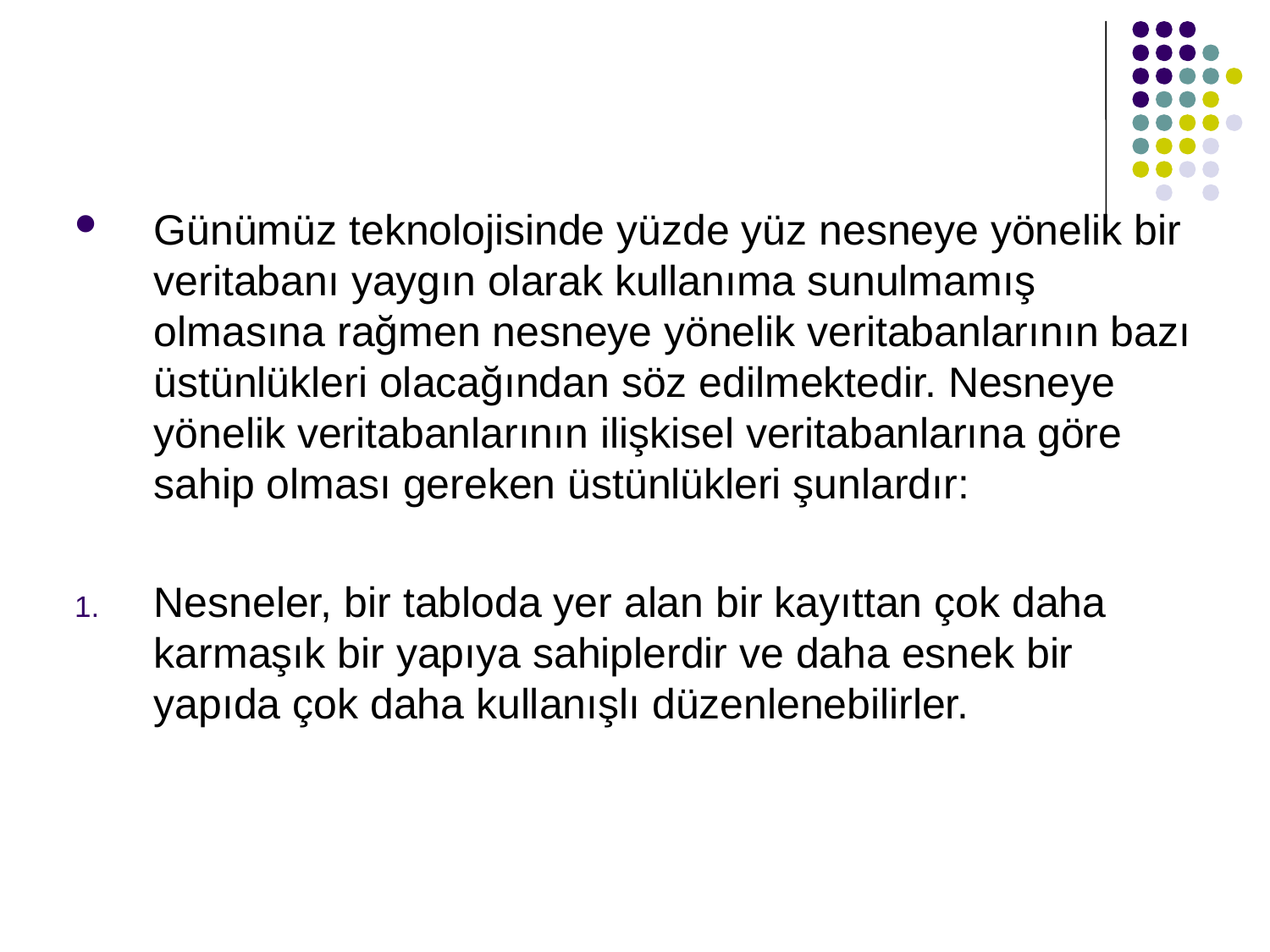

#
Günümüz teknolojisinde yüzde yüz nesneye yönelik bir veritabanı yaygın olarak kullanıma sunulmamış olmasına rağmen nesneye yönelik veritabanlarının bazı üstünlükleri olacağından söz edilmektedir. Nesneye yönelik veritabanlarının ilişkisel veritabanlarına göre sahip olması gereken üstünlükleri şunlardır:

Nesneler, bir tabloda yer alan bir kayıttan çok daha karmaşık bir yapıya sahiplerdir ve daha esnek bir yapıda çok daha kullanışlı düzenlenebilirler.